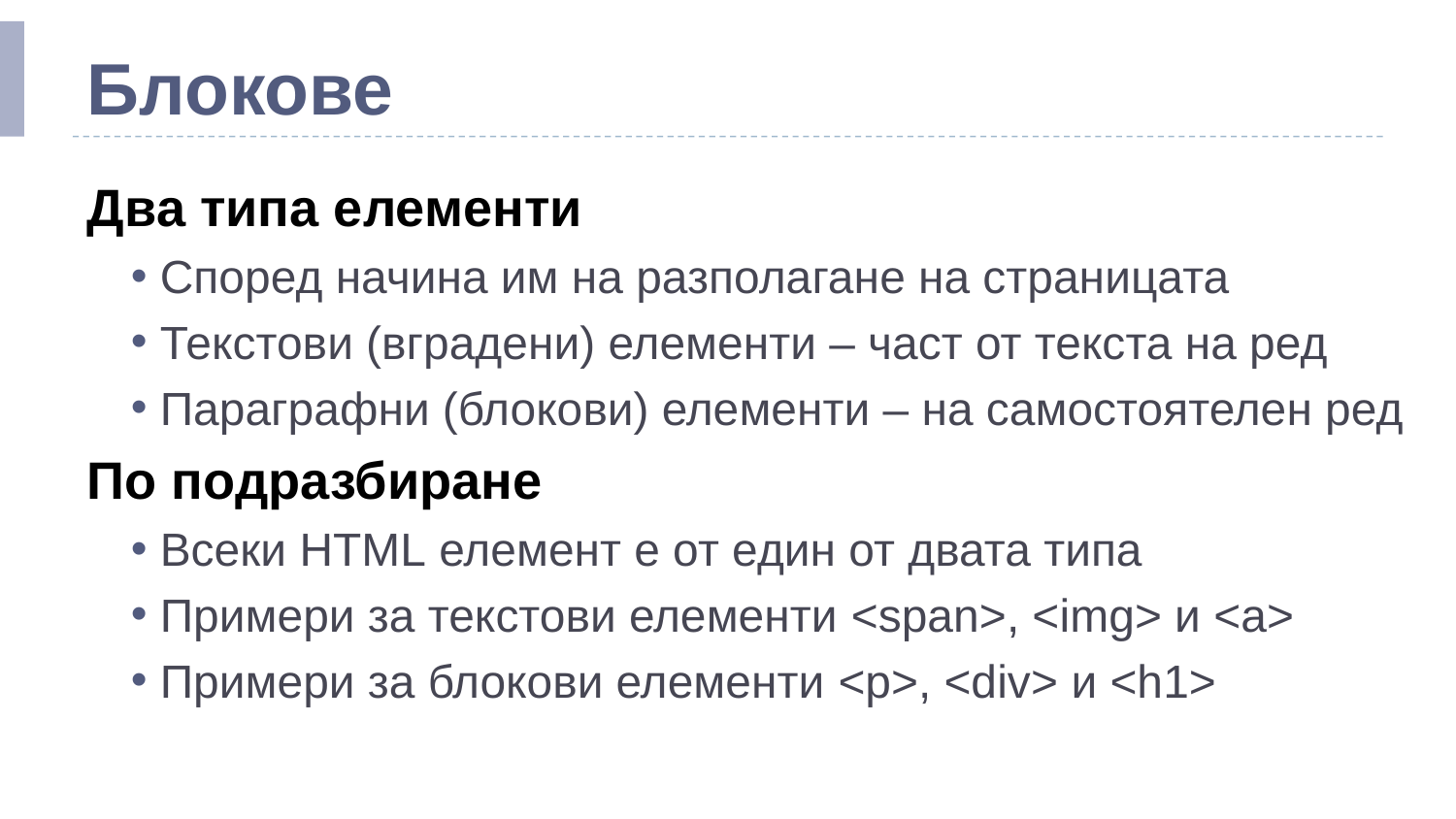

# Блокове
Два типа елементи
Според начина им на разполагане на страницата
Текстови (вградени) елементи – част от текста на ред
Параграфни (блокови) елементи – на самостоятелен ред
По подразбиране
Всеки HTML елемент е от един от двата типа
Примери за текстови елементи <span>, <img> и <a>
Примери за блокови елементи <p>, <div> и <h1>